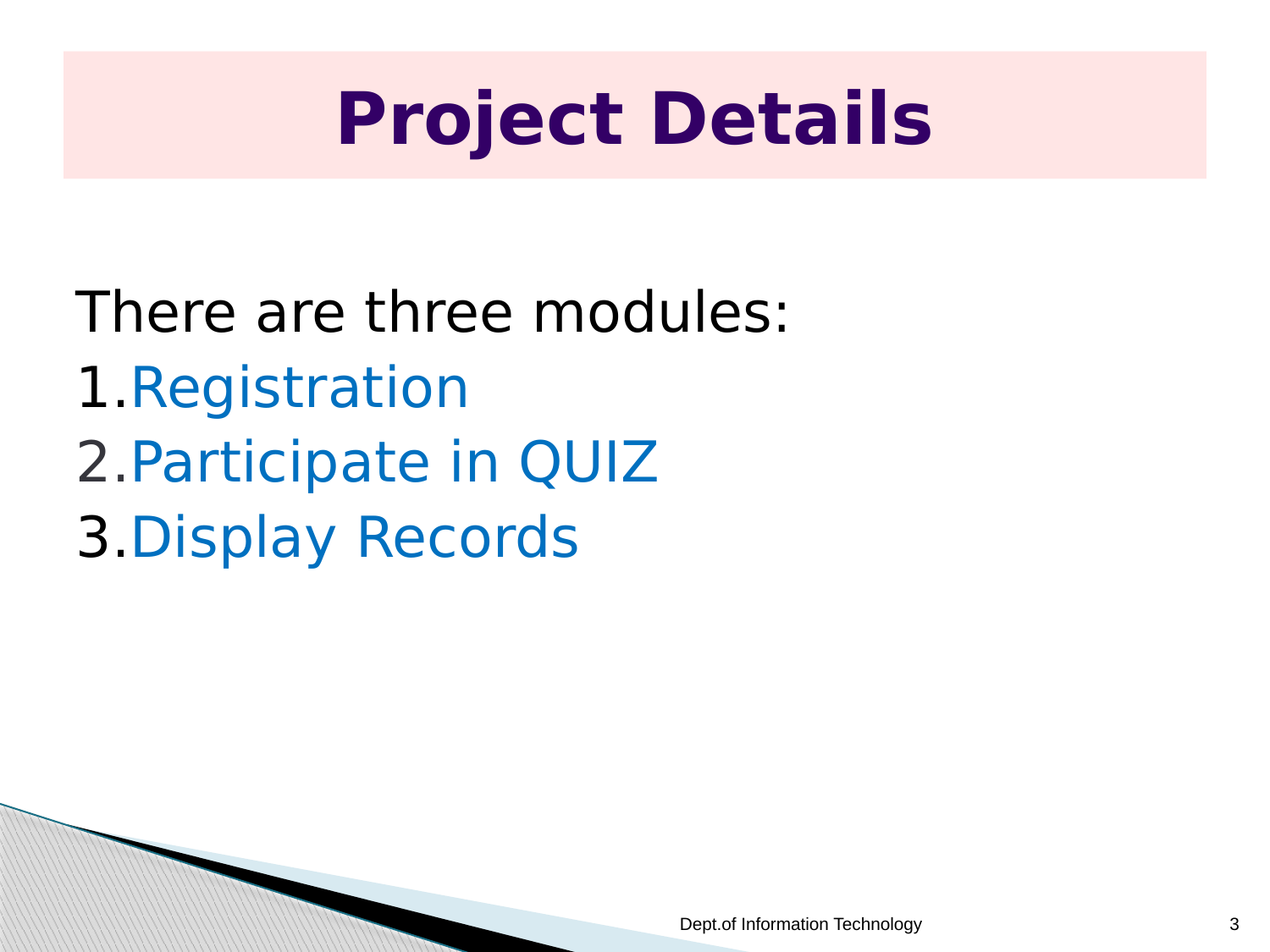

# Project Details

There are three modules:
1.Registration
2.Participate in QUIZ
3.Display Records
Dept.of Information Technology
3